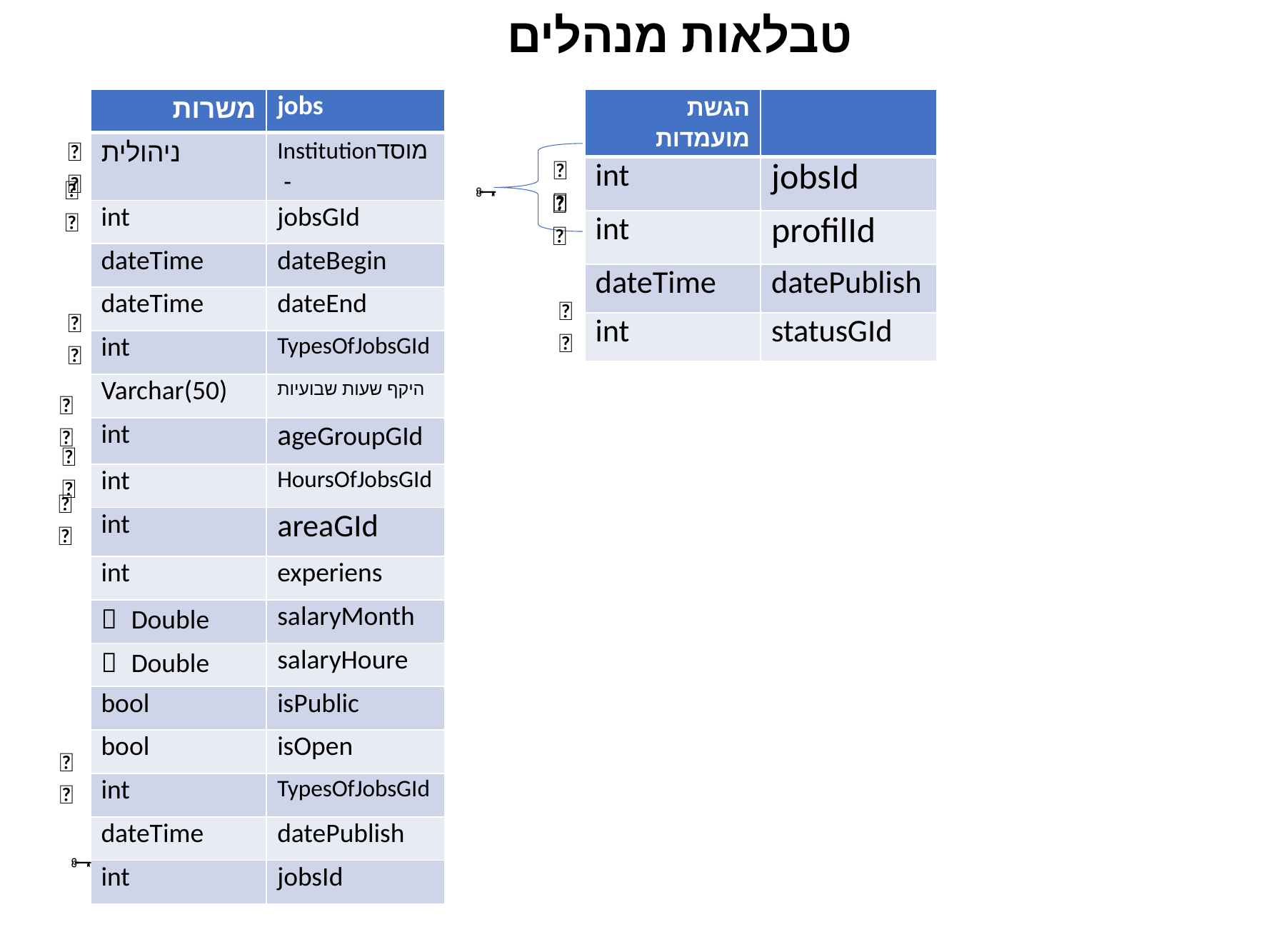

טבלאות מנהלים
| משרות | jobs |
| --- | --- |
| ניהולית | מוסדInstitution- |
| int | jobsGId |
| dateTime | dateBegin |
| dateTime | dateEnd |
| int | TypesOfJobsGId |
| Varchar(50) | היקף שעות שבועיות |
| int | ageGroupGId |
| int | HoursOfJobsGId |
| int | areaGId |
| int | experiens |
| Double 📌 | salaryMonth |
| Double 📌 | salaryHoure |
| bool | isPublic |
| bool | isOpen |
| int | TypesOfJobsGId |
| dateTime | datePublish |
| int | jobsId |
| הגשת מועמדות |  |
| --- | --- |
| int | jobsId |
| int | profilId |
| dateTime | datePublish |
| int | statusGId |
🔑

🔑
🔑
🗝
🔑
🔑
🔑
🔑
🔑
🔑
🔑
🗝